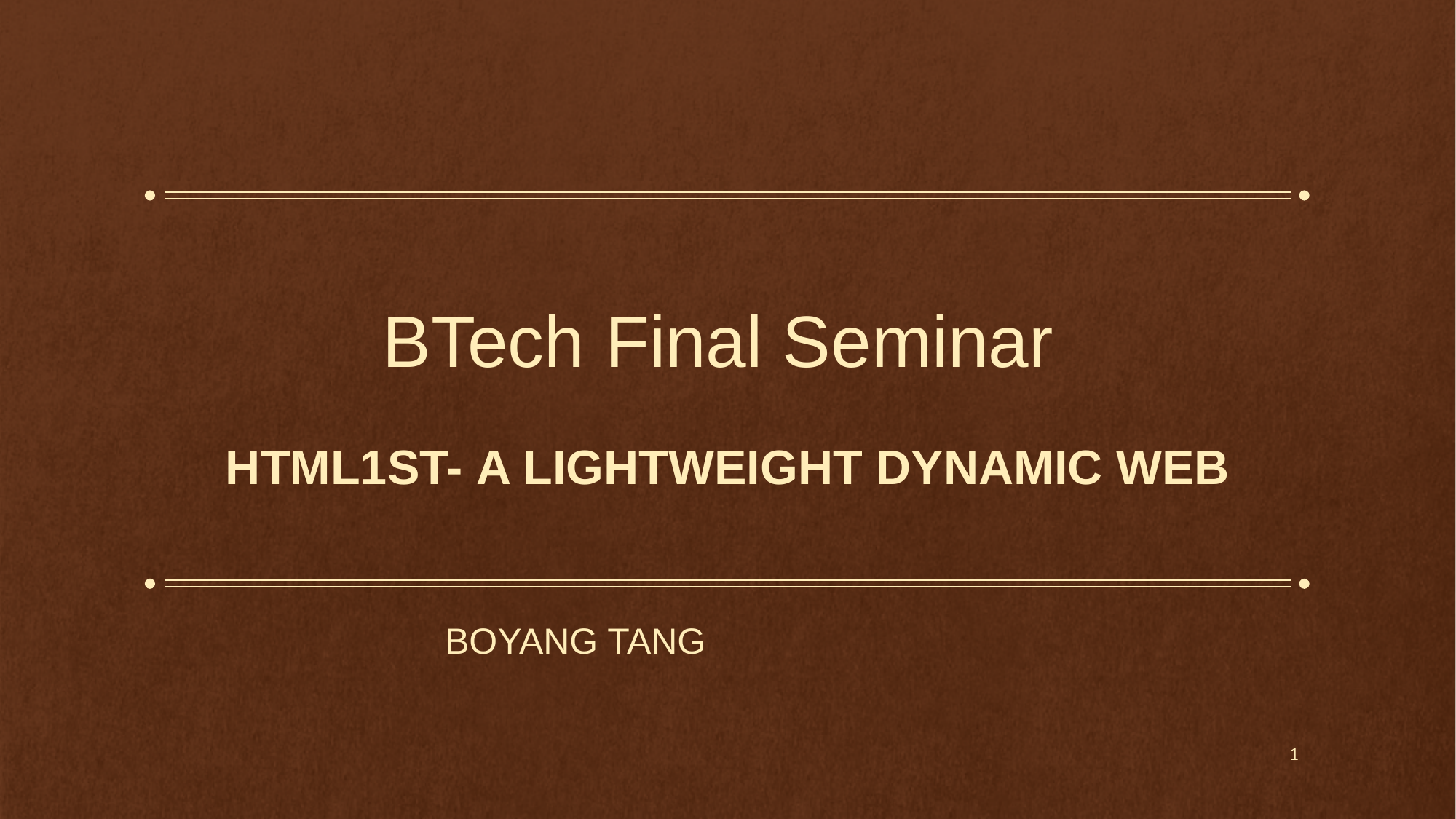

# BTech Final Seminar
HTML1st- A lightweight dynamic web

Boyang tang
1